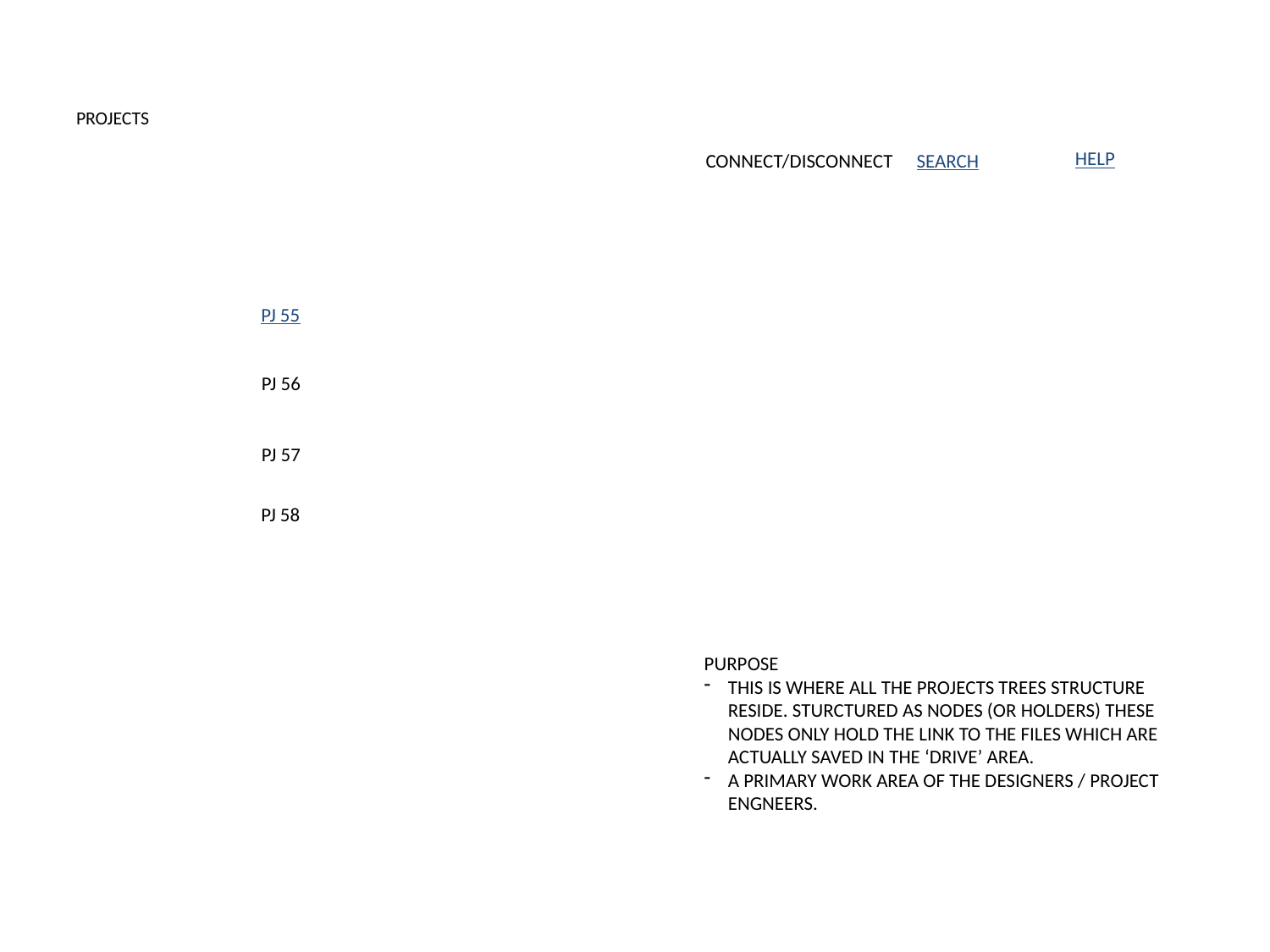

# PROJECTS
HELP
SEARCH
CONNECT/DISCONNECT
PJ 55
PJ 56
PJ 57
PJ 58
PURPOSE
THIS IS WHERE ALL THE PROJECTS TREES STRUCTURE RESIDE. STURCTURED AS NODES (OR HOLDERS) THESE NODES ONLY HOLD THE LINK TO THE FILES WHICH ARE ACTUALLY SAVED IN THE ‘DRIVE’ AREA.
A PRIMARY WORK AREA OF THE DESIGNERS / PROJECT ENGNEERS.